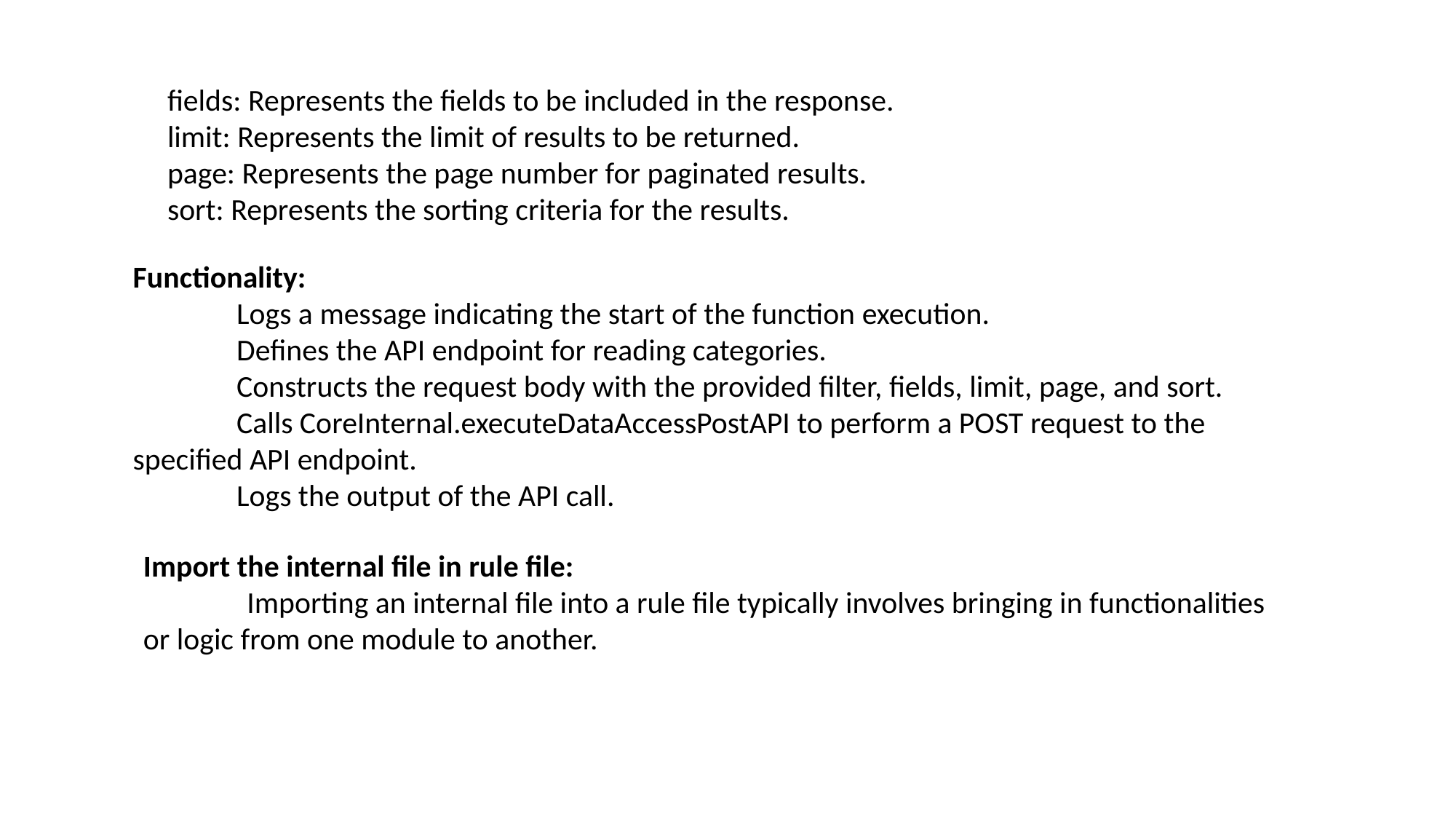

fields: Represents the fields to be included in the response.
      limit: Represents the limit of results to be returned.
      page: Represents the page number for paginated results.
      sort: Represents the sorting criteria for the results.
Functionality:
               Logs a message indicating the start of the function execution.
               Defines the API endpoint for reading categories.
               Constructs the request body with the provided filter, fields, limit, page, and sort.
               Calls CoreInternal.executeDataAccessPostAPI to perform a POST request to the specified API endpoint.
               Logs the output of the API call.
Import the internal file in rule file:
               Importing an internal file into a rule file typically involves bringing in functionalities or logic from one module to another.